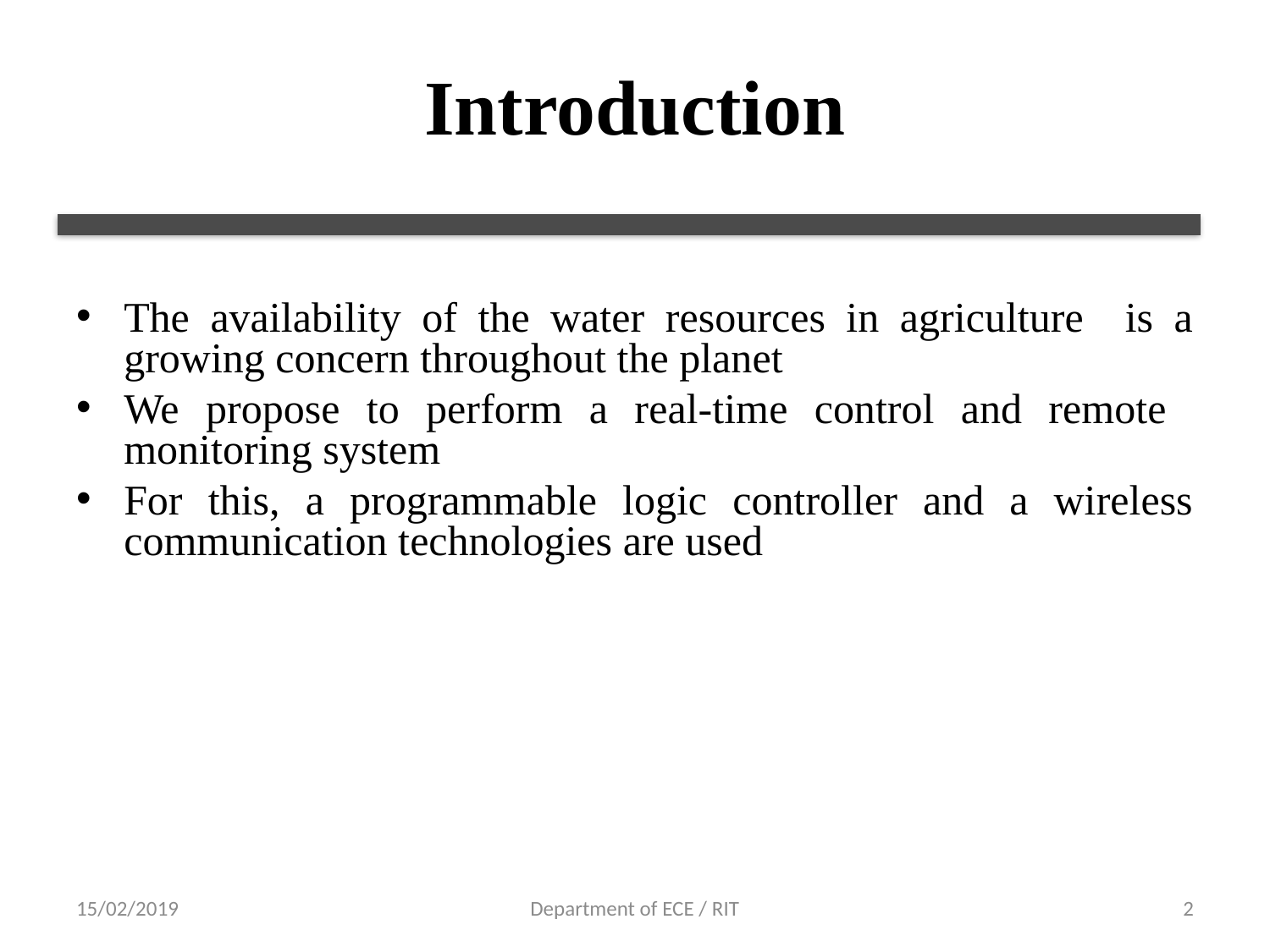

# Introduction

The availability of the water resources in agriculture  is a growing concern throughout the planet
We propose to perform a real-time control and remote  monitoring system
For this, a programmable logic controller and a wireless communication technologies are used
15/02/2019
Department of ECE / RIT
2